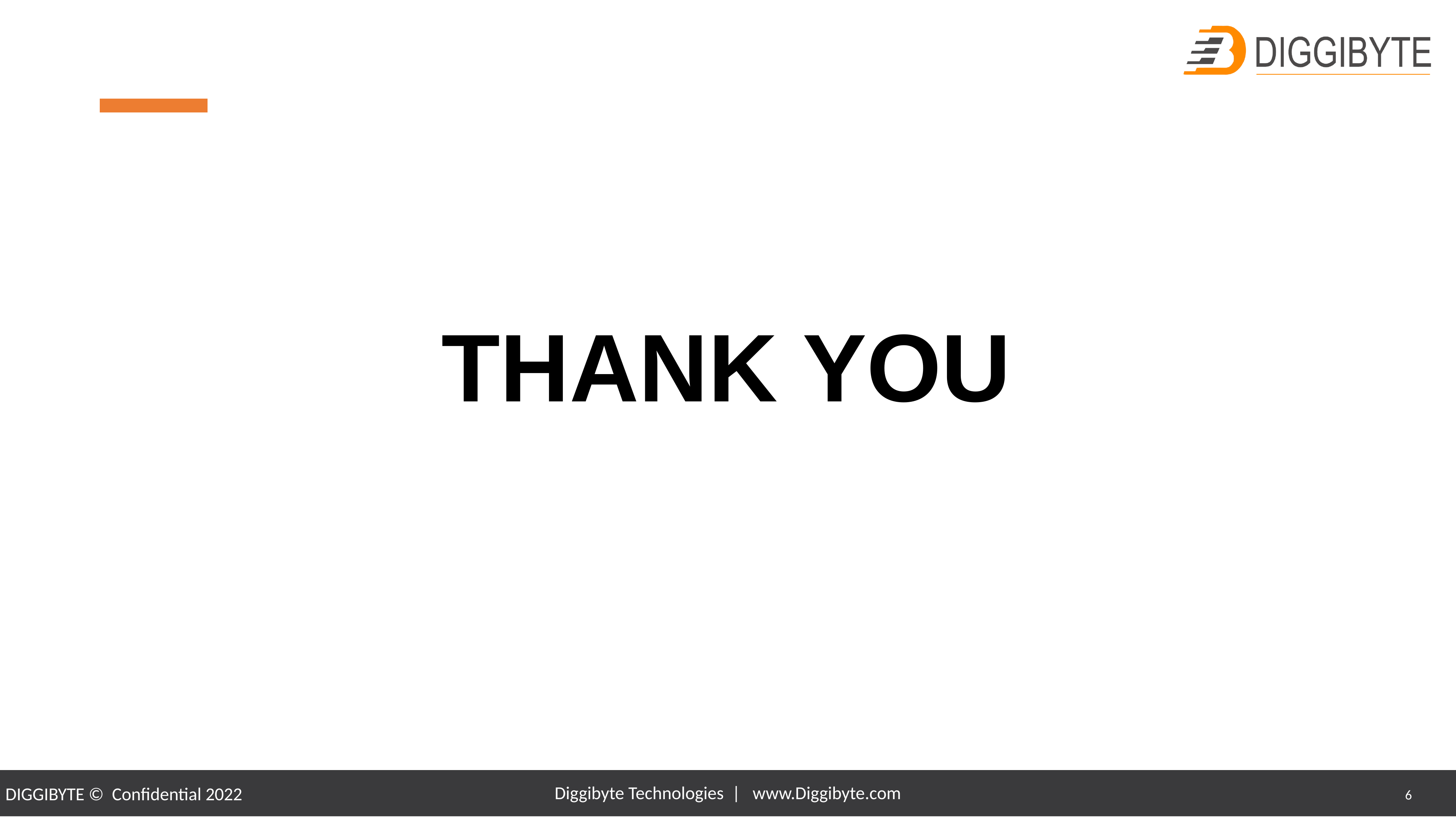

# THANK YOU
Diggibyte Technologies  |   www.Diggibyte.com
6